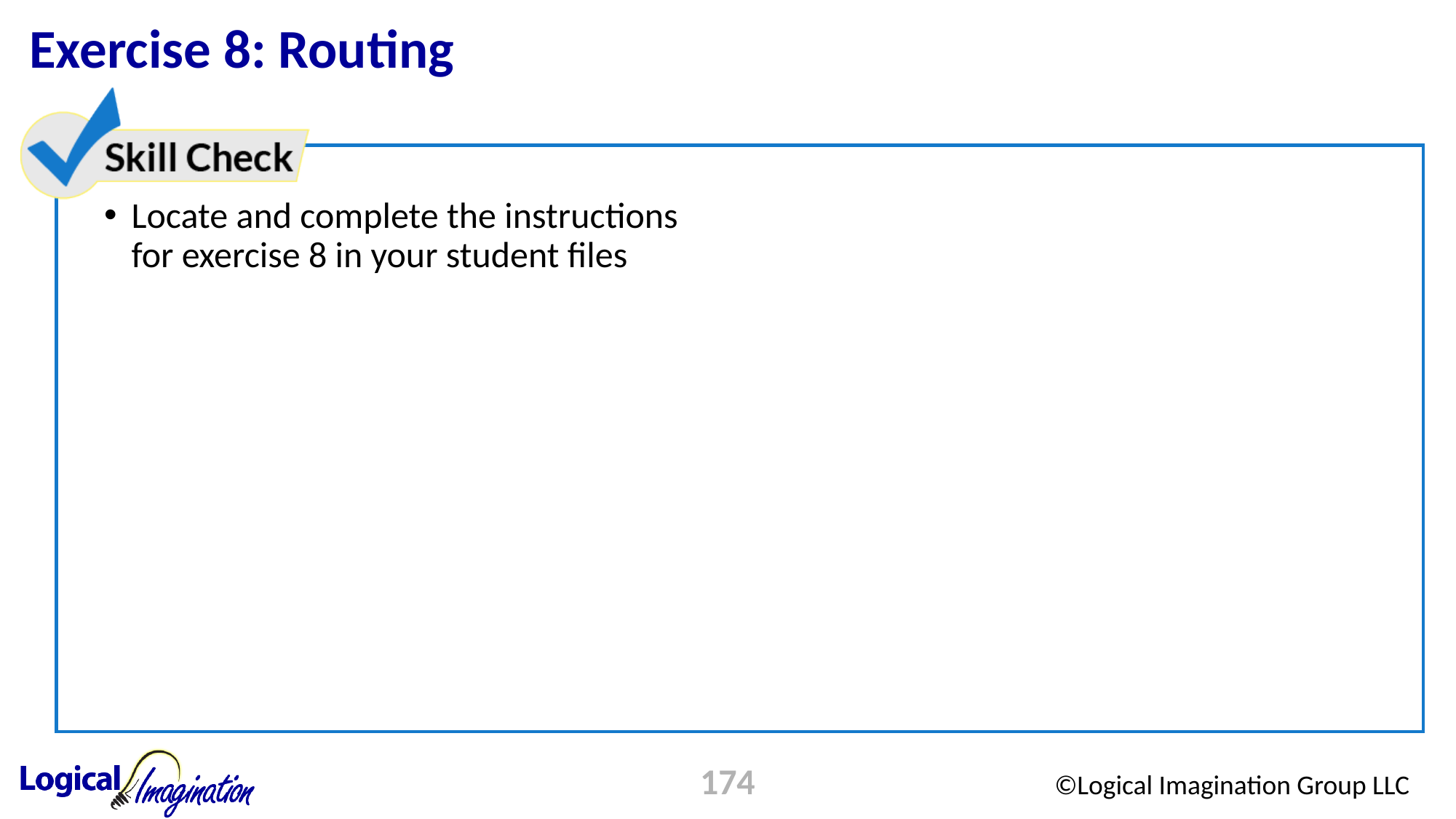

# Exercise 8: Routing
Locate and complete the instructions for exercise 8 in your student files
174